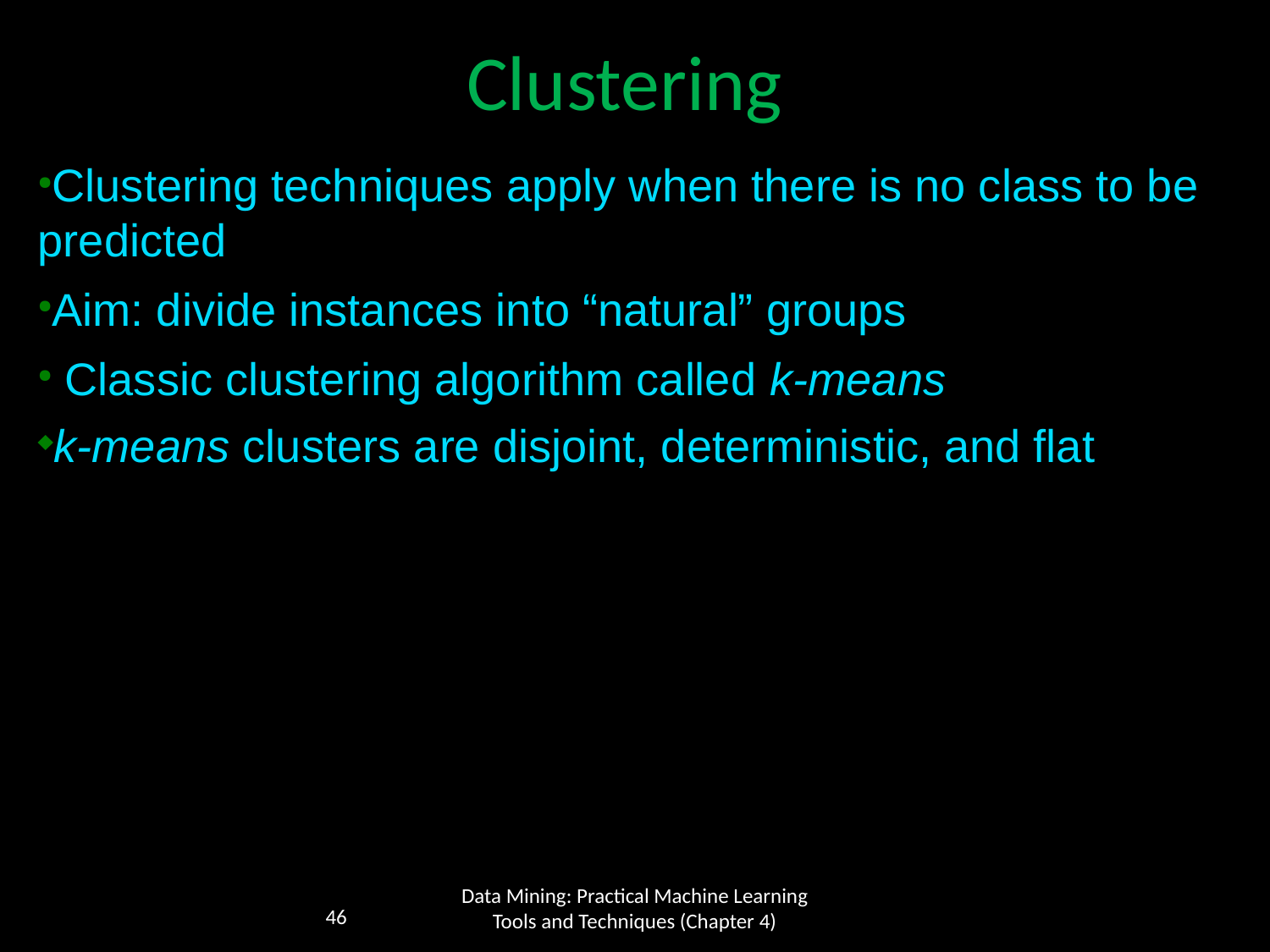

Clustering
Clustering techniques apply when there is no class to be predicted
Aim: divide instances into “natural” groups
 Classic clustering algorithm called k-means
k-means clusters are disjoint, deterministic, and flat
Data Mining: Practical Machine Learning Tools and Techniques (Chapter 4)
46